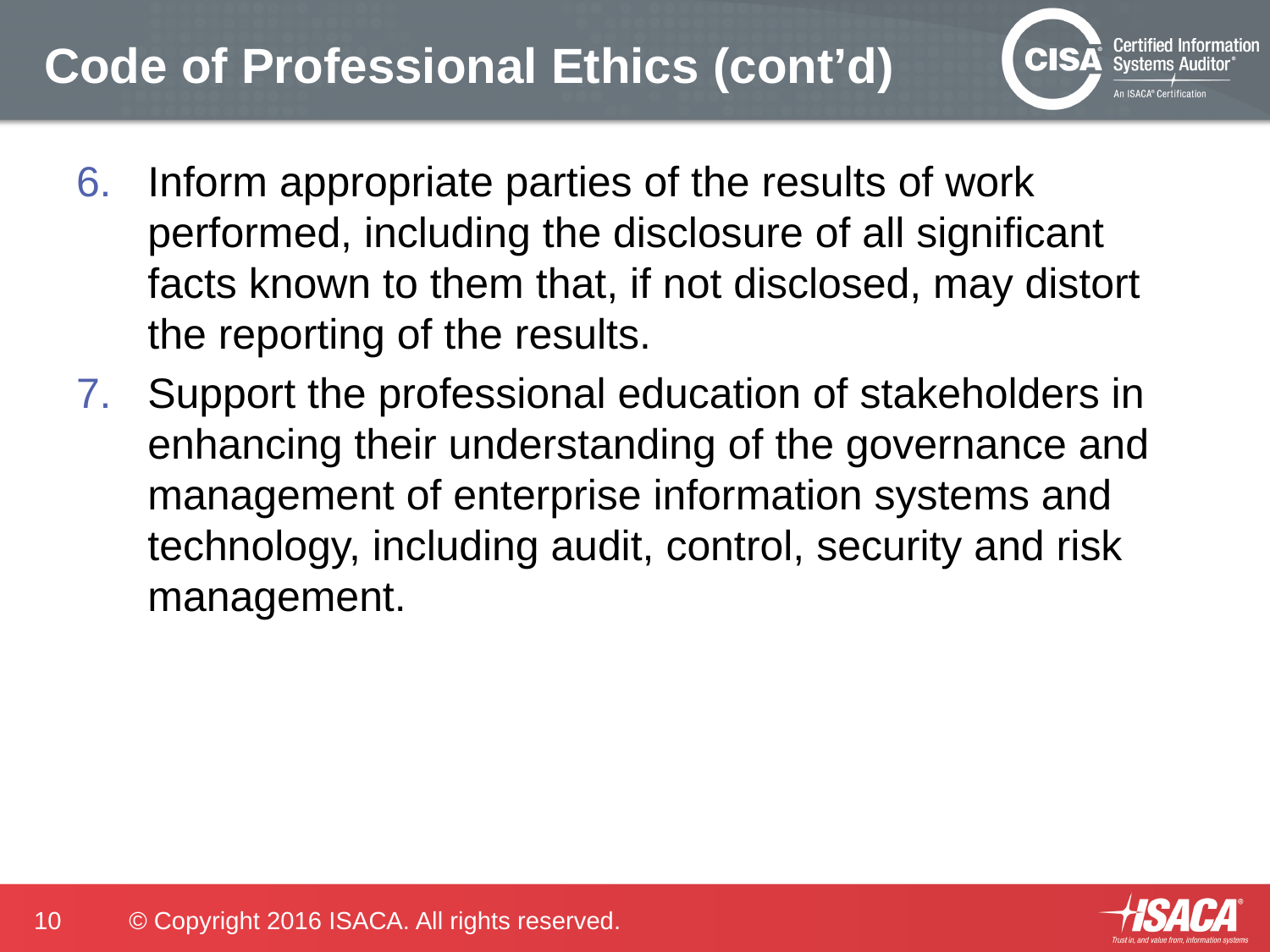

# Code of Professional Ethics (cont’d)
Inform appropriate parties of the results of work performed, including the disclosure of all significant facts known to them that, if not disclosed, may distort the reporting of the results.
Support the professional education of stakeholders in enhancing their understanding of the governance and management of enterprise information systems and technology, including audit, control, security and risk management.